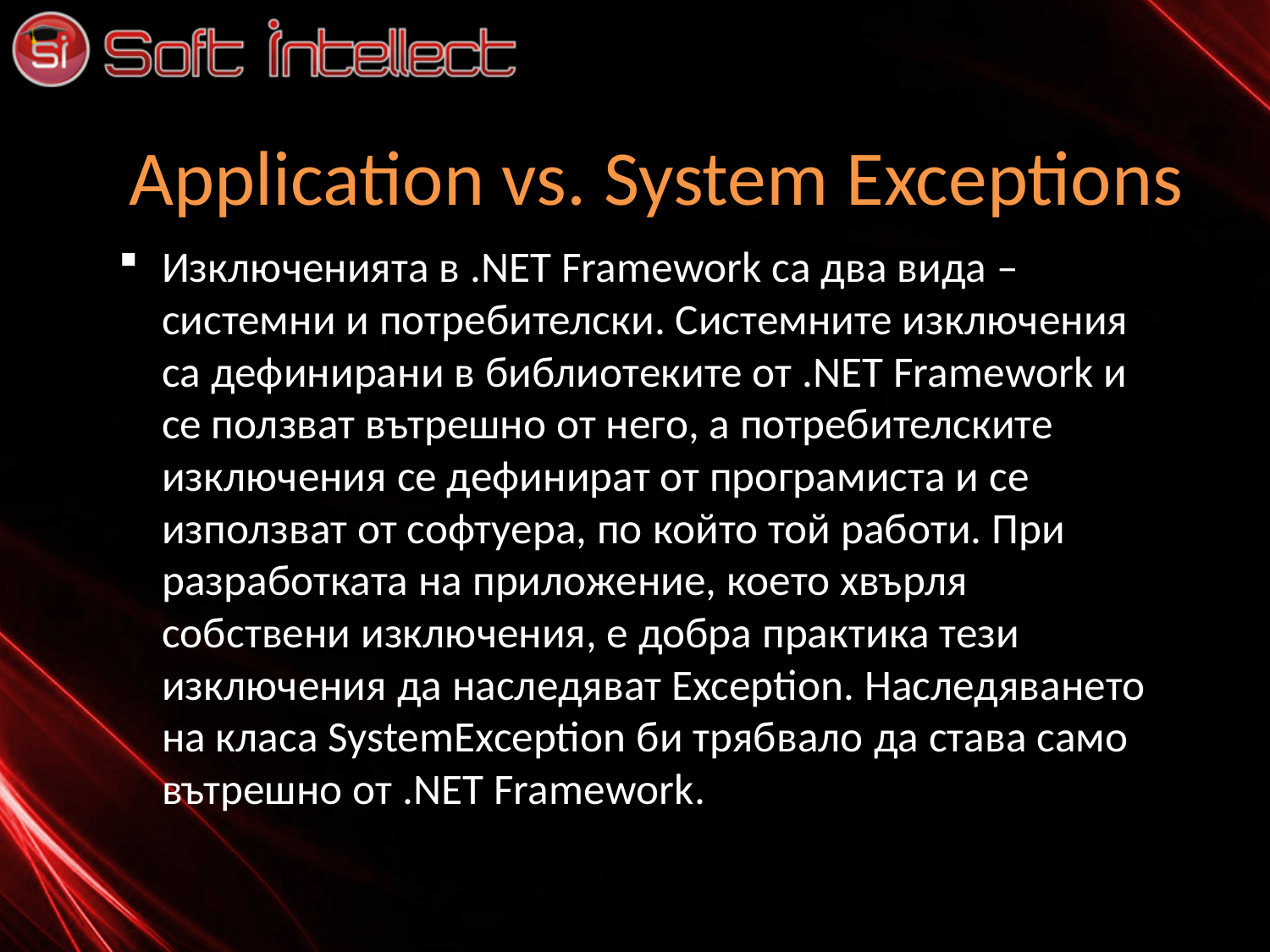

# Application vs. System Exceptions
Изключенията в .NET Framework са два вида – системни и потребителски. Системните изключения са дефинирани в библиотеките от .NET Framework и се ползват вътрешно от него, а потребителските изключения се дефинират от програмиста и се използват от софтуера, по който той работи. При разработката на приложение, което хвърля собствени изключения, е добра практика тези изключения да наследяват Exception. Наследяването на класа SystemException би трябвало да става само вътрешно от .NET Framework.